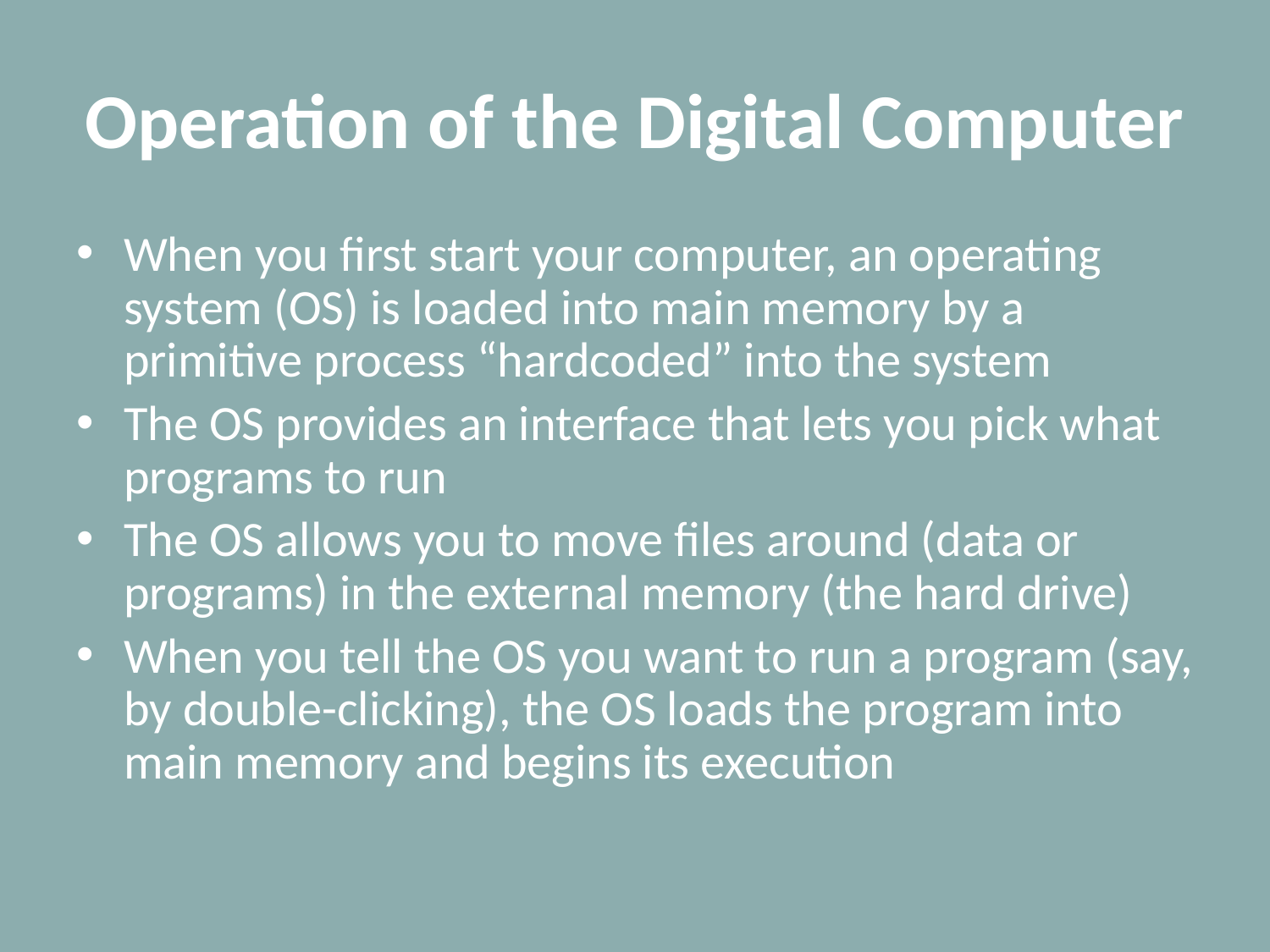

# Operation of the Digital Computer
When you first start your computer, an operating system (OS) is loaded into main memory by a primitive process “hardcoded” into the system
The OS provides an interface that lets you pick what programs to run
The OS allows you to move files around (data or programs) in the external memory (the hard drive)
When you tell the OS you want to run a program (say, by double-clicking), the OS loads the program into main memory and begins its execution